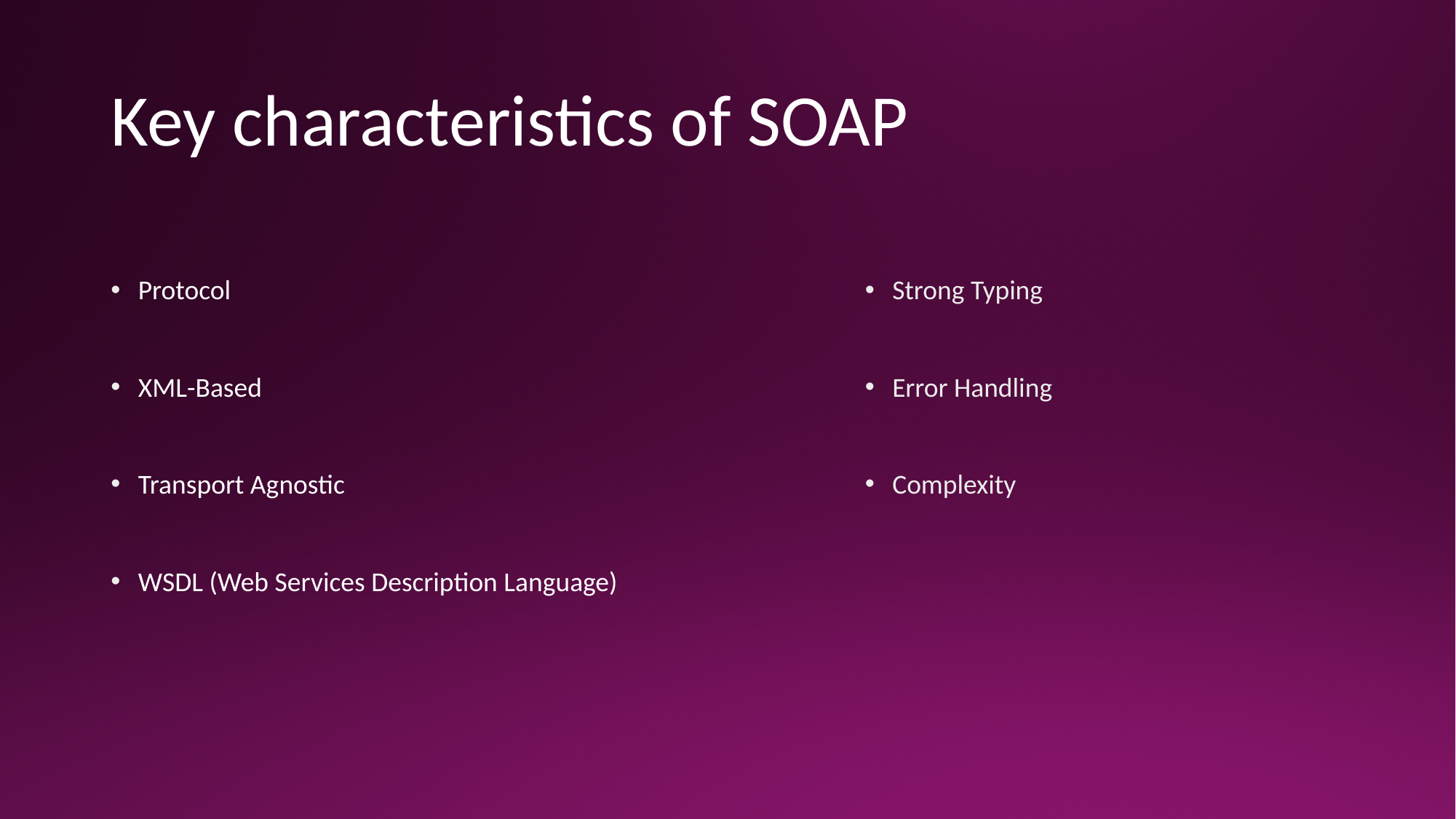

# Key characteristics of SOAP
Strong Typing
Error Handling
Complexity

Protocol
XML-Based
Transport Agnostic
WSDL (Web Services Description Language)